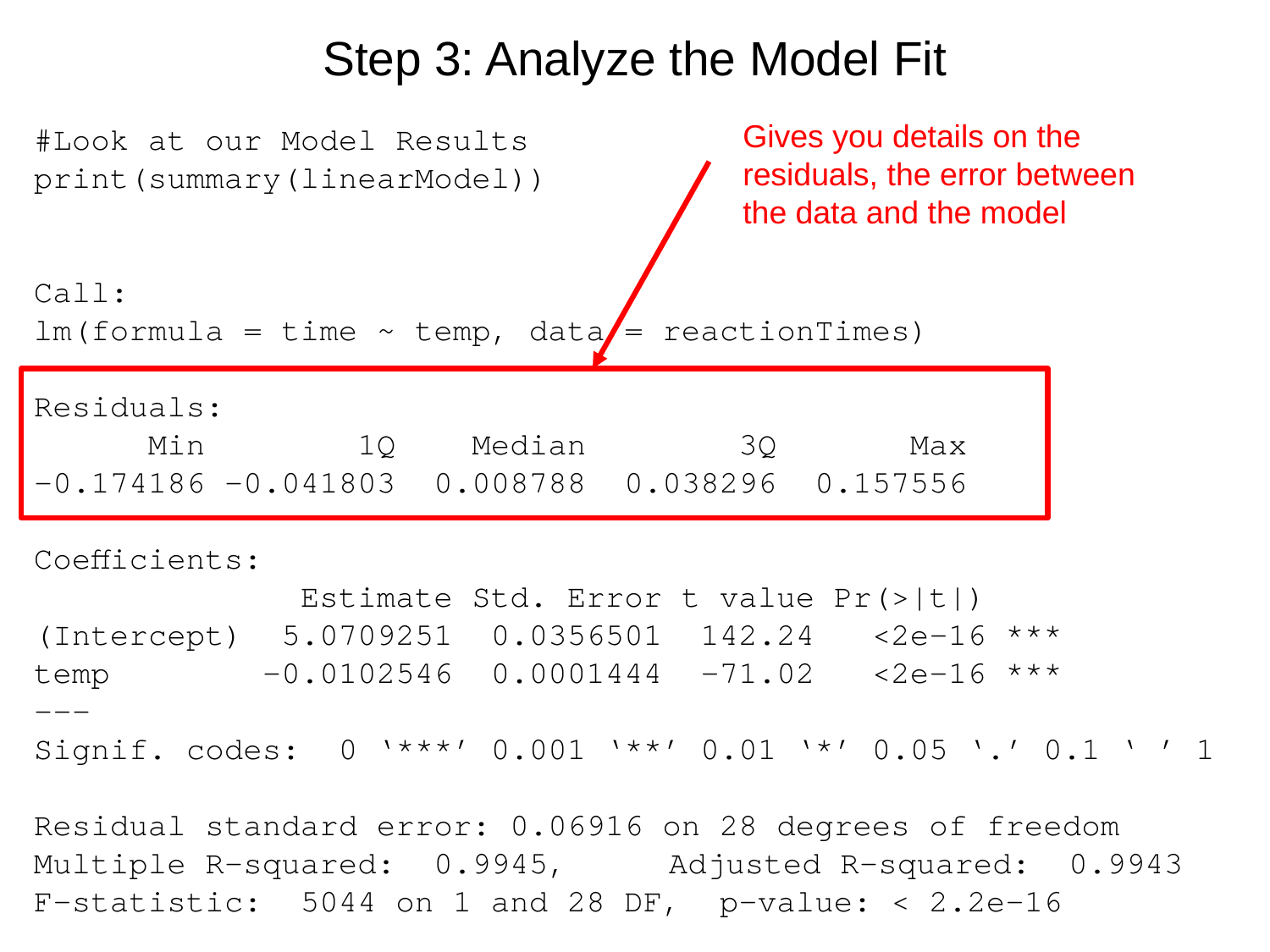

# Step 3: Analyze the Model Fit
Gives you details on the residuals, the error between the data and the model
#Look at our Model Results
print(summary(linearModel))

Call:
lm(formula = time ~ temp, data = reactionTimes)

Residuals:
      Min        1Q    Median        3Q       Max
-0.174186 -0.041803  0.008788  0.038296  0.157556

Coefficients:
              Estimate Std. Error t value Pr(>|t|)
(Intercept)  5.0709251  0.0356501  142.24   <2e-16 ***
temp        -0.0102546  0.0001444  -71.02   <2e-16 ***
---
Signif. codes:  0 ‘***’ 0.001 ‘**’ 0.01 ‘*’ 0.05 ‘.’ 0.1 ‘ ’ 1

Residual standard error: 0.06916 on 28 degrees of freedom
Multiple R-squared:  0.9945,	Adjusted R-squared:  0.9943
F-statistic:  5044 on 1 and 28 DF,  p-value: < 2.2e-16